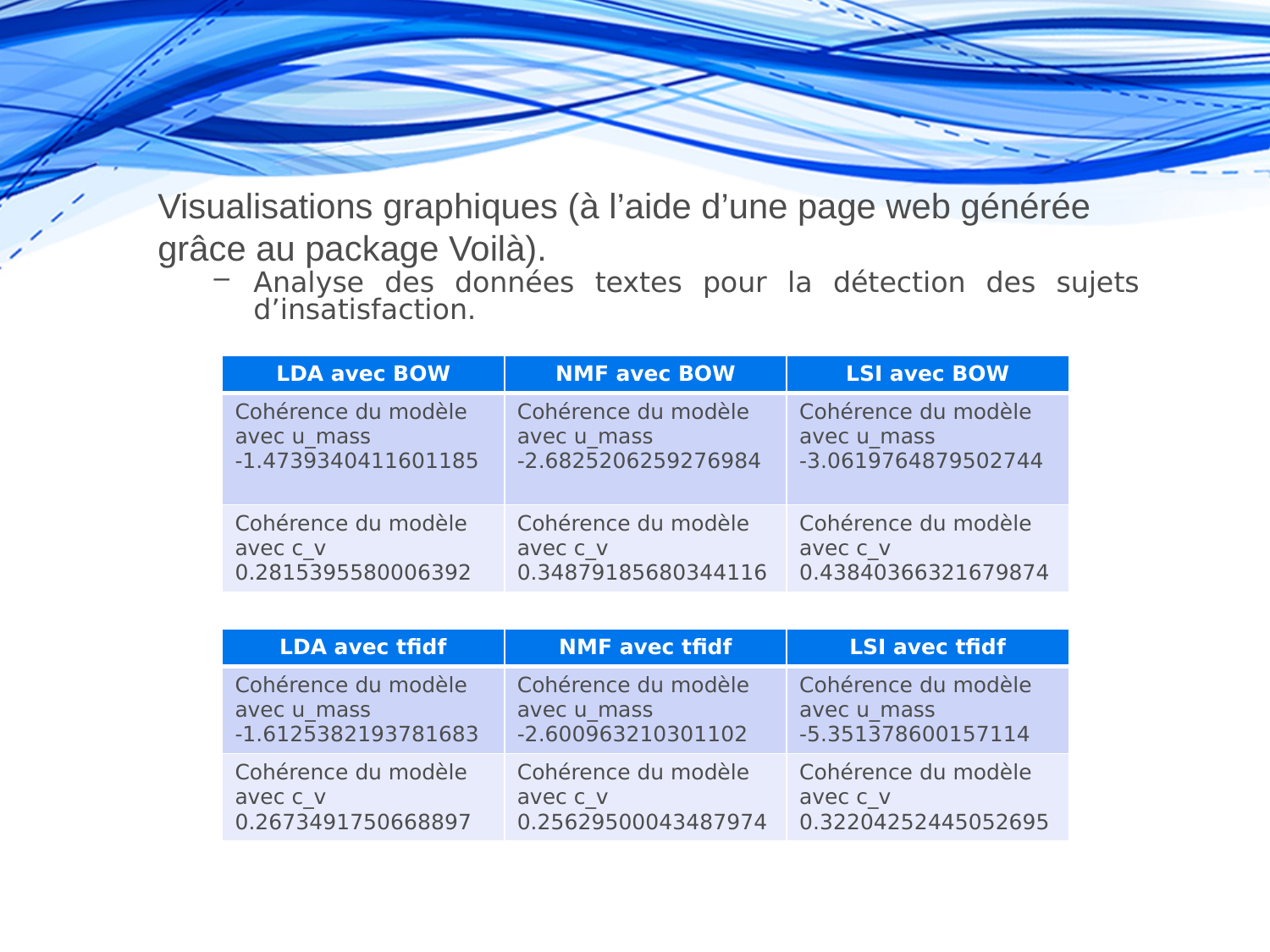

# Visualisations graphiques (à l’aide d’une page web générée grâce au package Voilà).
Analyse des données textes pour la détection des sujets d’insatisfaction.

TSNE MODEL LDA

| LDA avec BOW | NMF avec BOW | LSI avec BOW |
| --- | --- | --- |
| Cohérence du modèle avec u\_mass -1.4739340411601185 | Cohérence du modèle avec u\_mass -2.6825206259276984 | Cohérence du modèle avec u\_mass -3.0619764879502744 |
| Cohérence du modèle avec c\_v 0.2815395580006392 | Cohérence du modèle avec c\_v 0.34879185680344116 | Cohérence du modèle avec c\_v 0.43840366321679874 |
| LDA avec tfidf | NMF avec tfidf | LSI avec tfidf |
| --- | --- | --- |
| Cohérence du modèle avec u\_mass -1.6125382193781683 | Cohérence du modèle avec u\_mass -2.600963210301102 | Cohérence du modèle avec u\_mass -5.351378600157114 |
| Cohérence du modèle avec c\_v 0.2673491750668897 | Cohérence du modèle avec c\_v 0.25629500043487974 | Cohérence du modèle avec c\_v 0.32204252445052695 |